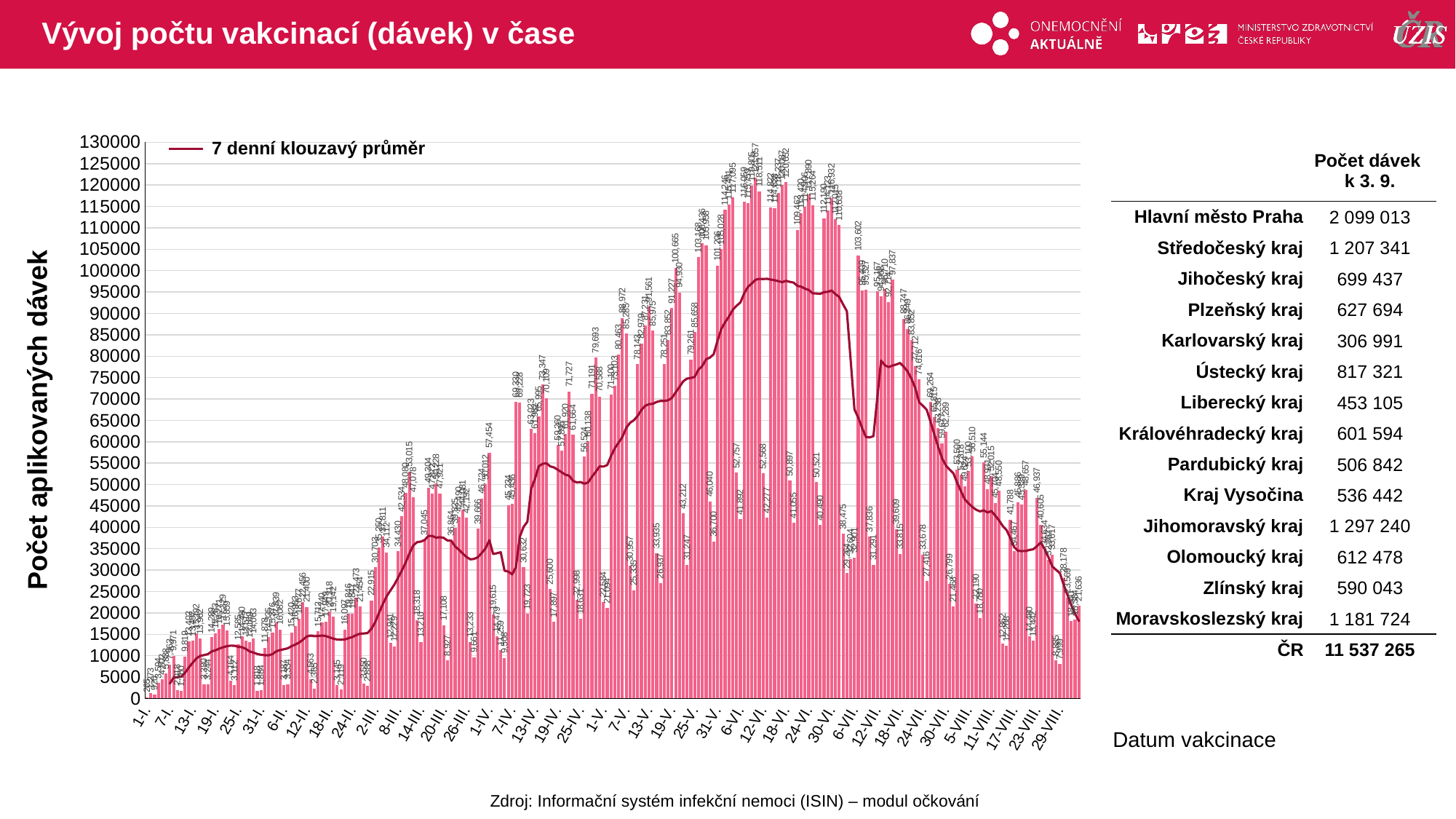

# Vývoj počtu vakcinací (dávek) v čase

### Chart

| Category | celkem |
|---|---|
| 1-I. | 265.0 |
| 2-I. | 1273.0 |
| 3-I. | 920.0 |
| 4-I. | 3594.0 |
| 5-I. | 4502.0 |
| 6-I. | 5838.0 |
| 7-I. | 7963.0 |
| 8-I. | 9971.0 |
| 9-I. | 2018.0 |
| 10-I. | 1760.0 |
| 11-I. | 9819.0 |
| 12-I. | 13402.0 |
| 13-I. | 13497.0 |
| 14-I. | 15192.0 |
| 15-I. | 13962.0 |
| 16-I. | 3380.0 |
| 17-I. | 3244.0 |
| 18-I. | 14289.0 |
| 19-I. | 15263.0 |
| 20-I. | 16271.0 |
| 21-I. | 17329.0 |
| 22-I. | 15859.0 |
| 23-I. | 4164.0 |
| 24-I. | 3112.0 |
| 25-I. | 12585.0 |
| 26-I. | 14480.0 |
| 27-I. | 13517.0 |
| 28-I. | 13169.0 |
| 29-I. | 14063.0 |
| 30-I. | 1818.0 |
| 31-I. | 1884.0 |
| 1-II. | 11878.0 |
| 2-II. | 14335.0 |
| 3-II. | 15376.0 |
| 4-II. | 17839.0 |
| 5-II. | 16082.0 |
| 6-II. | 3187.0 |
| 7-II. | 3334.0 |
| 8-II. | 15420.0 |
| 9-II. | 16983.0 |
| 10-II. | 18677.0 |
| 11-II. | 22456.0 |
| 12-II. | 21400.0 |
| 13-II. | 4563.0 |
| 14-II. | 2365.0 |
| 15-II. | 15712.0 |
| 16-II. | 17740.0 |
| 17-II. | 17949.0 |
| 18-II. | 20318.0 |
| 19-II. | 19142.0 |
| 20-II. | 3145.0 |
| 21-II. | 2119.0 |
| 22-II. | 16097.0 |
| 23-II. | 19846.0 |
| 24-II. | 19847.0 |
| 25-II. | 23473.0 |
| 26-II. | 21454.0 |
| 27-II. | 3550.0 |
| 28-II. | 2888.0 |
| 1-III. | 22915.0 |
| 2-III. | 30703.0 |
| 3-III. | 35250.0 |
| 4-III. | 37811.0 |
| 5-III. | 34112.0 |
| 6-III. | 12941.0 |
| 7-III. | 12229.0 |
| 8-III. | 34430.0 |
| 9-III. | 42534.0 |
| 10-III. | 48080.0 |
| 11-III. | 53015.0 |
| 12-III. | 47078.0 |
| 13-III. | 18318.0 |
| 14-III. | 13210.0 |
| 15-III. | 37045.0 |
| 16-III. | 49304.0 |
| 17-III. | 47872.0 |
| 18-III. | 50228.0 |
| 19-III. | 47921.0 |
| 20-III. | 17108.0 |
| 21-III. | 8927.0 |
| 22-III. | 36864.0 |
| 23-III. | 39825.0 |
| 24-III. | 42490.0 |
| 25-III. | 44081.0 |
| 26-III. | 42192.0 |
| 27-III. | 13233.0 |
| 28-III. | 9661.0 |
| 29-III. | 39666.0 |
| 30-III. | 46724.0 |
| 31-III. | 50012.0 |
| 1-IV. | 57454.0 |
| 2-IV. | 19615.0 |
| 3-IV. | 14479.0 |
| 4-IV. | 11259.0 |
| 5-IV. | 9508.0 |
| 6-IV. | 45234.0 |
| 7-IV. | 45436.0 |
| 8-IV. | 69330.0 |
| 9-IV. | 69228.0 |
| 10-IV. | 30632.0 |
| 11-IV. | 19723.0 |
| 12-IV. | 63023.0 |
| 13-IV. | 61982.0 |
| 14-IV. | 65995.0 |
| 15-IV. | 73347.0 |
| 16-IV. | 70109.0 |
| 17-IV. | 25600.0 |
| 18-IV. | 17897.0 |
| 19-IV. | 59260.0 |
| 20-IV. | 57895.0 |
| 21-IV. | 61920.0 |
| 22-IV. | 71727.0 |
| 23-IV. | 61664.0 |
| 24-IV. | 22998.0 |
| 25-IV. | 18631.0 |
| 26-IV. | 56524.0 |
| 27-IV. | 60138.0 |
| 28-IV. | 71191.0 |
| 29-IV. | 79693.0 |
| 30-IV. | 70588.0 |
| 1-V. | 22584.0 |
| 2-V. | 21094.0 |
| 3-V. | 71100.0 |
| 4-V. | 73103.0 |
| 5-V. | 80463.0 |
| 6-V. | 88972.0 |
| 7-V. | 85285.0 |
| 8-V. | 30957.0 |
| 9-V. | 25335.0 |
| 10-V. | 78143.0 |
| 11-V. | 82979.0 |
| 12-V. | 87231.0 |
| 13-V. | 91561.0 |
| 14-V. | 85975.0 |
| 15-V. | 33935.0 |
| 16-V. | 26937.0 |
| 17-V. | 78251.0 |
| 18-V. | 83852.0 |
| 19-V. | 91227.0 |
| 20-V. | 100665.0 |
| 21-V. | 94930.0 |
| 22-V. | 43212.0 |
| 23-V. | 31247.0 |
| 24-V. | 79261.0 |
| 25-V. | 85658.0 |
| 26-V. | 103168.0 |
| 27-V. | 106436.0 |
| 28-V. | 105958.0 |
| 29-V. | 46040.0 |
| 30-V. | 36700.0 |
| 31-V. | 101206.0 |
| 1-VI. | 105028.0 |
| 2-VI. | 114246.0 |
| 3-VI. | 115491.0 |
| 4-VI. | 117095.0 |
| 5-VI. | 52757.0 |
| 6-VI. | 41892.0 |
| 7-VI. | 116059.0 |
| 8-VI. | 115759.0 |
| 9-VI. | 119805.0 |
| 10-VI. | 121657.0 |
| 11-VI. | 118511.0 |
| 12-VI. | 52568.0 |
| 13-VI. | 42277.0 |
| 14-VI. | 114822.0 |
| 15-VI. | 114638.0 |
| 16-VI. | 118237.0 |
| 17-VI. | 120087.0 |
| 18-VI. | 120652.0 |
| 19-VI. | 50897.0 |
| 20-VI. | 41055.0 |
| 21-VI. | 109462.0 |
| 22-VI. | 113420.0 |
| 23-VI. | 114906.0 |
| 24-VI. | 117890.0 |
| 25-VI. | 115264.0 |
| 26-VI. | 50521.0 |
| 27-VI. | 40490.0 |
| 28-VI. | 112190.0 |
| 29-VI. | 114123.0 |
| 30-VI. | 116932.0 |
| 1-VII. | 112015.0 |
| 2-VII. | 110638.0 |
| 3-VII. | 38475.0 |
| 4-VII. | 29264.0 |
| 5-VII. | 32604.0 |
| 6-VII. | 32901.0 |
| 7-VII. | 103602.0 |
| 8-VII. | 95409.0 |
| 9-VII. | 95527.0 |
| 10-VII. | 37836.0 |
| 11-VII. | 31291.0 |
| 12-VII. | 95167.0 |
| 13-VII. | 94068.0 |
| 14-VII. | 95710.0 |
| 15-VII. | 92714.0 |
| 16-VII. | 97837.0 |
| 17-VII. | 39609.0 |
| 18-VII. | 33815.0 |
| 19-VII. | 88747.0 |
| 20-VII. | 86349.0 |
| 21-VII. | 83852.0 |
| 22-VII. | 77712.0 |
| 23-VII. | 74616.0 |
| 24-VII. | 33678.0 |
| 25-VII. | 27416.0 |
| 26-VII. | 69264.0 |
| 27-VII. | 65815.0 |
| 28-VII. | 63238.0 |
| 29-VII. | 59677.0 |
| 30-VII. | 62289.0 |
| 31-VII. | 26799.0 |
| 1-VIII. | 21468.0 |
| 2-VIII. | 53500.0 |
| 3-VIII. | 52318.0 |
| 4-VIII. | 49624.0 |
| 5-VIII. | 53100.0 |
| 6-VIII. | 56510.0 |
| 7-VIII. | 22190.0 |
| 8-VIII. | 18780.0 |
| 9-VIII. | 55144.0 |
| 10-VIII. | 48931.0 |
| 11-VIII. | 52015.0 |
| 12-VIII. | 45704.0 |
| 13-VIII. | 48550.0 |
| 14-VIII. | 12862.0 |
| 15-VIII. | 12268.0 |
| 16-VIII. | 41788.0 |
| 17-VIII. | 34467.0 |
| 18-VIII. | 45886.0 |
| 19-VIII. | 45339.0 |
| 20-VIII. | 48657.0 |
| 21-VIII. | 14480.0 |
| 22-VIII. | 13442.0 |
| 23-VIII. | 46937.0 |
| 24-VIII. | 40605.0 |
| 25-VIII. | 34634.0 |
| 26-VIII. | 32362.0 |
| 27-VIII. | 33617.0 |
| 28-VIII. | 8885.0 |
| 29-VIII. | 7999.0 |
| 30-VIII. | 28178.0 |
| 31-VIII. | 23569.0 |
| 1-IX. | 18040.0 |
| 2-IX. | 18384.0 |
| 3-IX. | 21636.0 |
7 denní klouzavý průměr
|  | Počet dávek k 3. 9. |
| --- | --- |
| Hlavní město Praha | 2 099 013 |
| Středočeský kraj | 1 207 341 |
| Jihočeský kraj | 699 437 |
| Plzeňský kraj | 627 694 |
| Karlovarský kraj | 306 991 |
| Ústecký kraj | 817 321 |
| Liberecký kraj | 453 105 |
| Královéhradecký kraj | 601 594 |
| Pardubický kraj | 506 842 |
| Kraj Vysočina | 536 442 |
| Jihomoravský kraj | 1 297 240 |
| Olomoucký kraj | 612 478 |
| Zlínský kraj | 590 043 |
| Moravskoslezský kraj | 1 181 724 |
| ČR | 11 537 265 |
Počet aplikovaných dávek
Datum vakcinace
Zdroj: Informační systém infekční nemoci (ISIN) – modul očkování